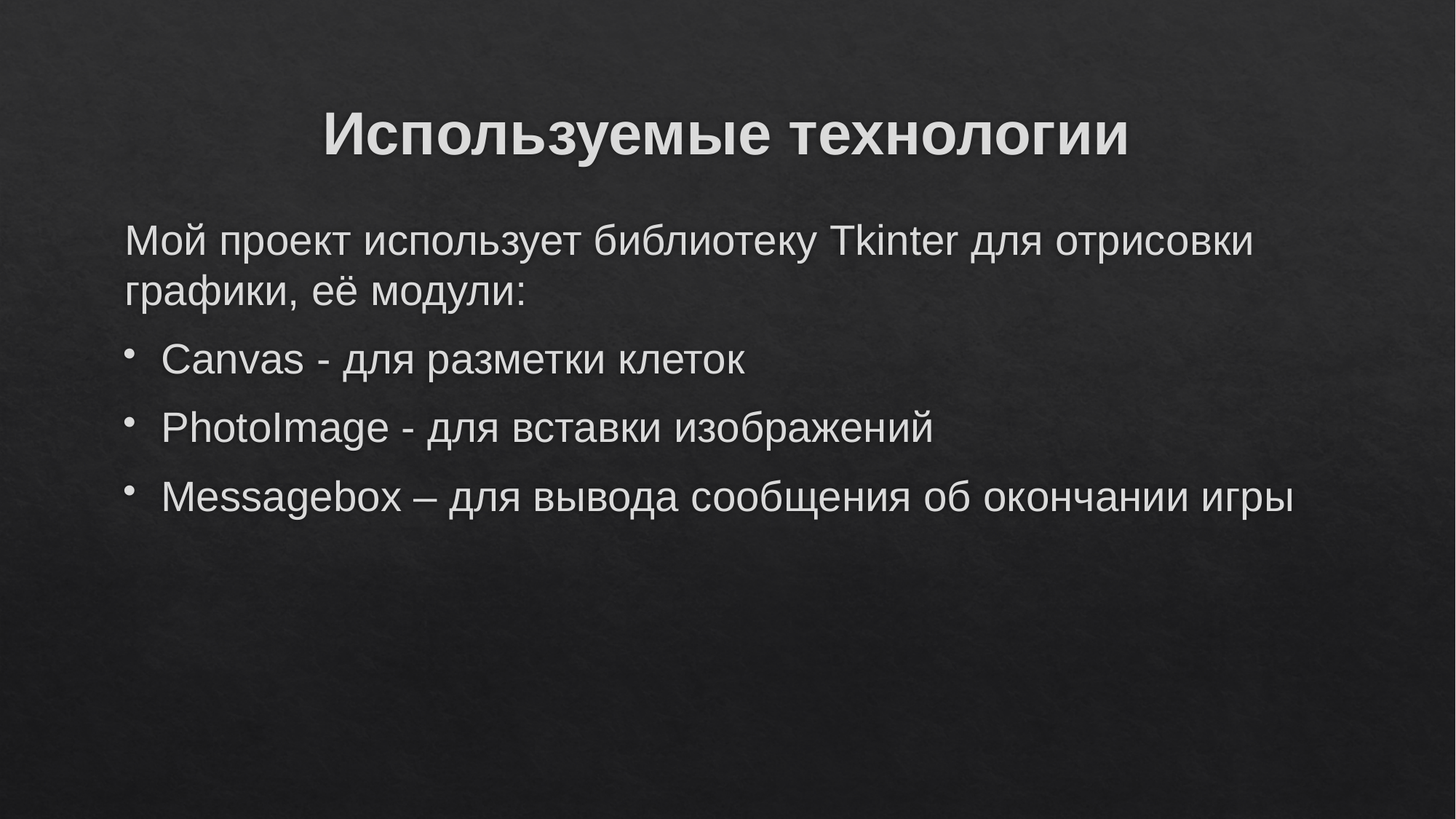

# Используемые технологии
Мой проект использует библиотеку Tkinter для отрисовки графики, её модули:
Canvas - для разметки клеток
PhotoImage - для вставки изображений
Messagebox – для вывода сообщения об окончании игры